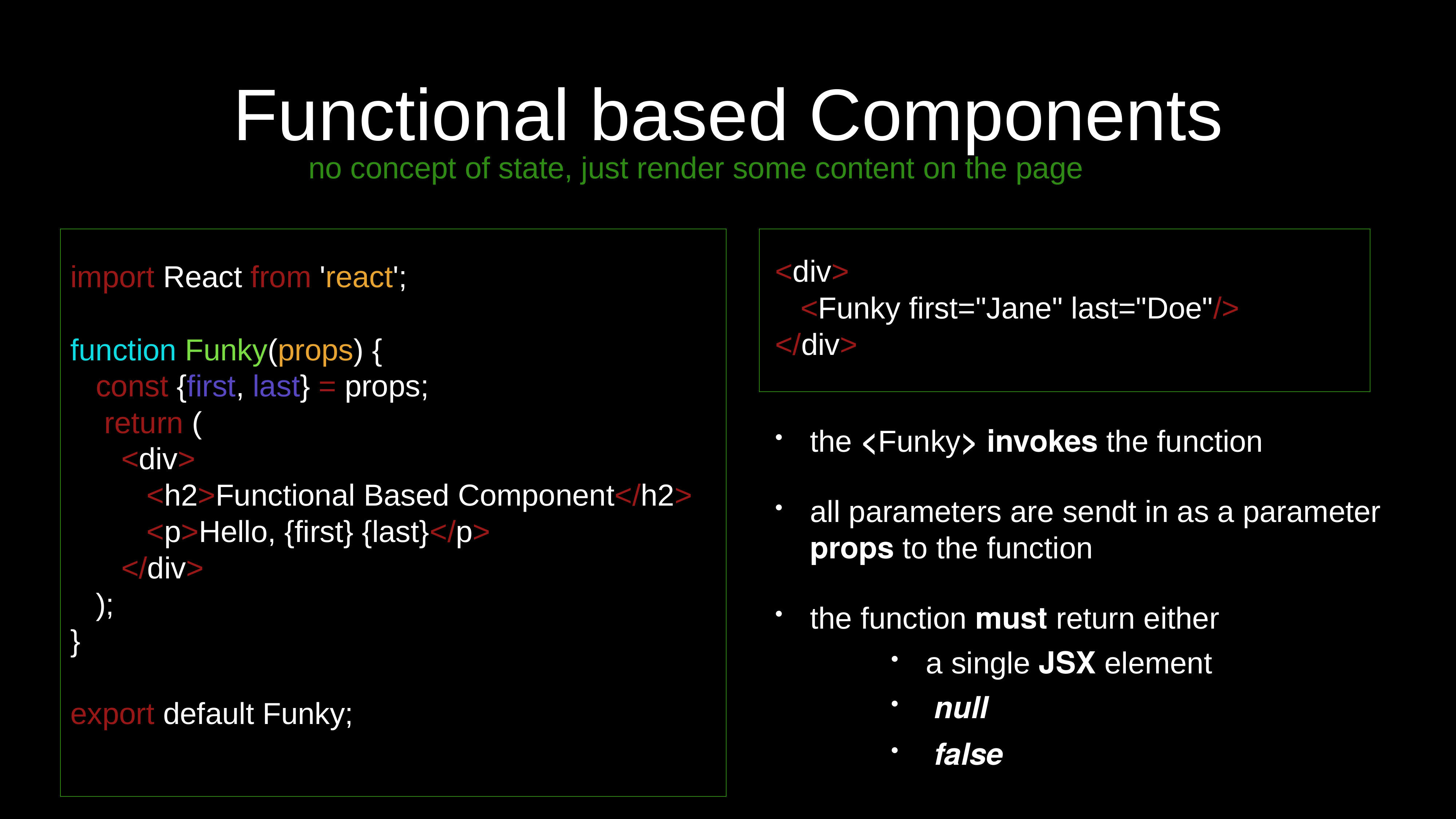

# Functional based Components
no concept of state, just render some content on the page

import React from 'react';

function Funky(props) {
   const {first, last} = props;
    return (
      <div>
         <h2>Functional Based Component</h2>
         <p>Hello, {first} {last}</p>
      </div>
   );
}

export default Funky;
<div>
   <Funky first="Jane" last="Doe"/>
</div>
the <Funky> invokes the function
all parameters are sendt in as a parameter props to the function
the function must return either
a single JSX element
 null
 false